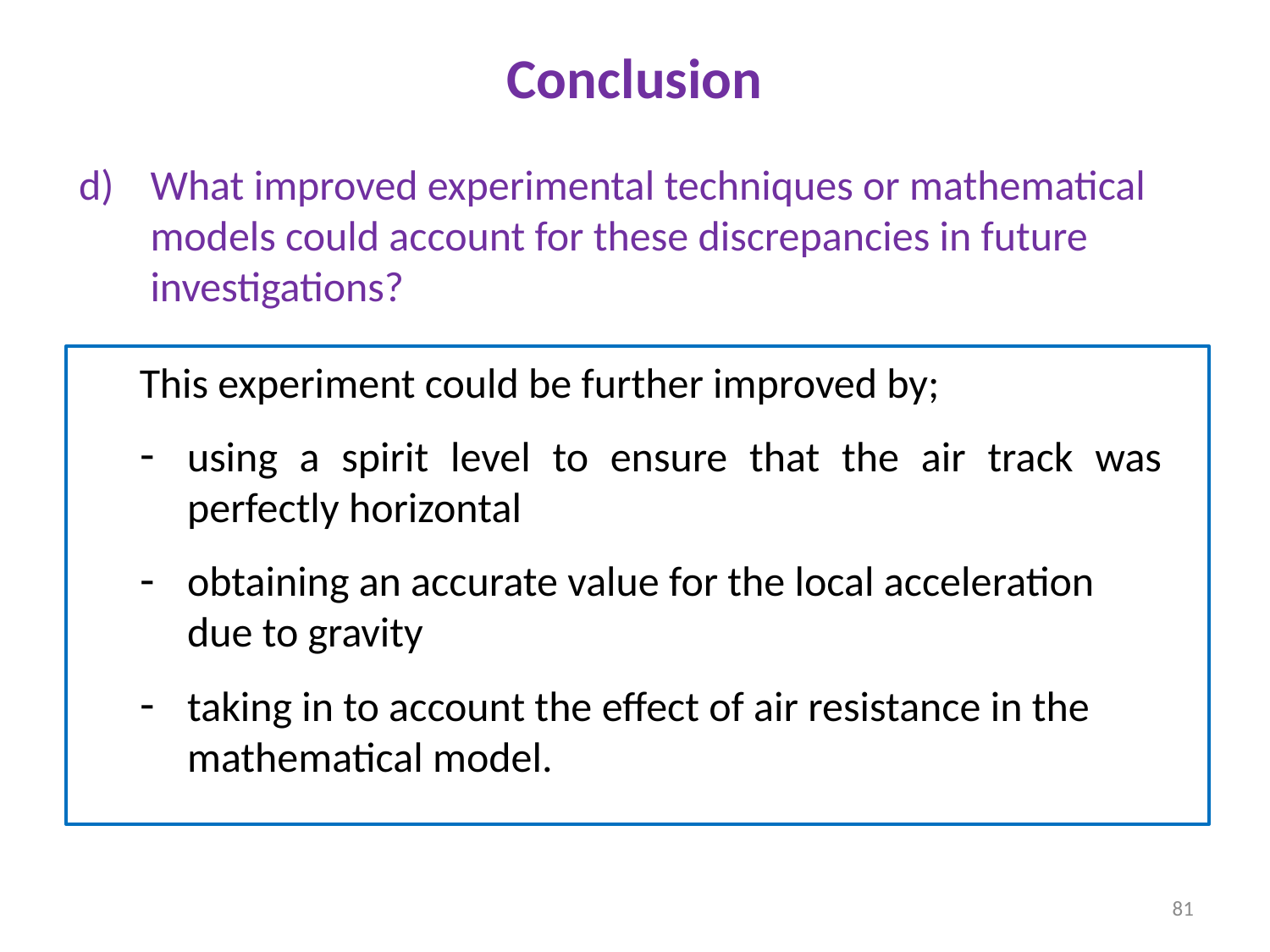

Conclusion
What improved experimental techniques or mathematical models could account for these discrepancies in future investigations?

This experiment could be further improved by;

using a spirit level to ensure that the air track was perfectly horizontal

obtaining an accurate value for the local acceleration due to gravity

taking in to account the effect of air resistance in the mathematical model.

81